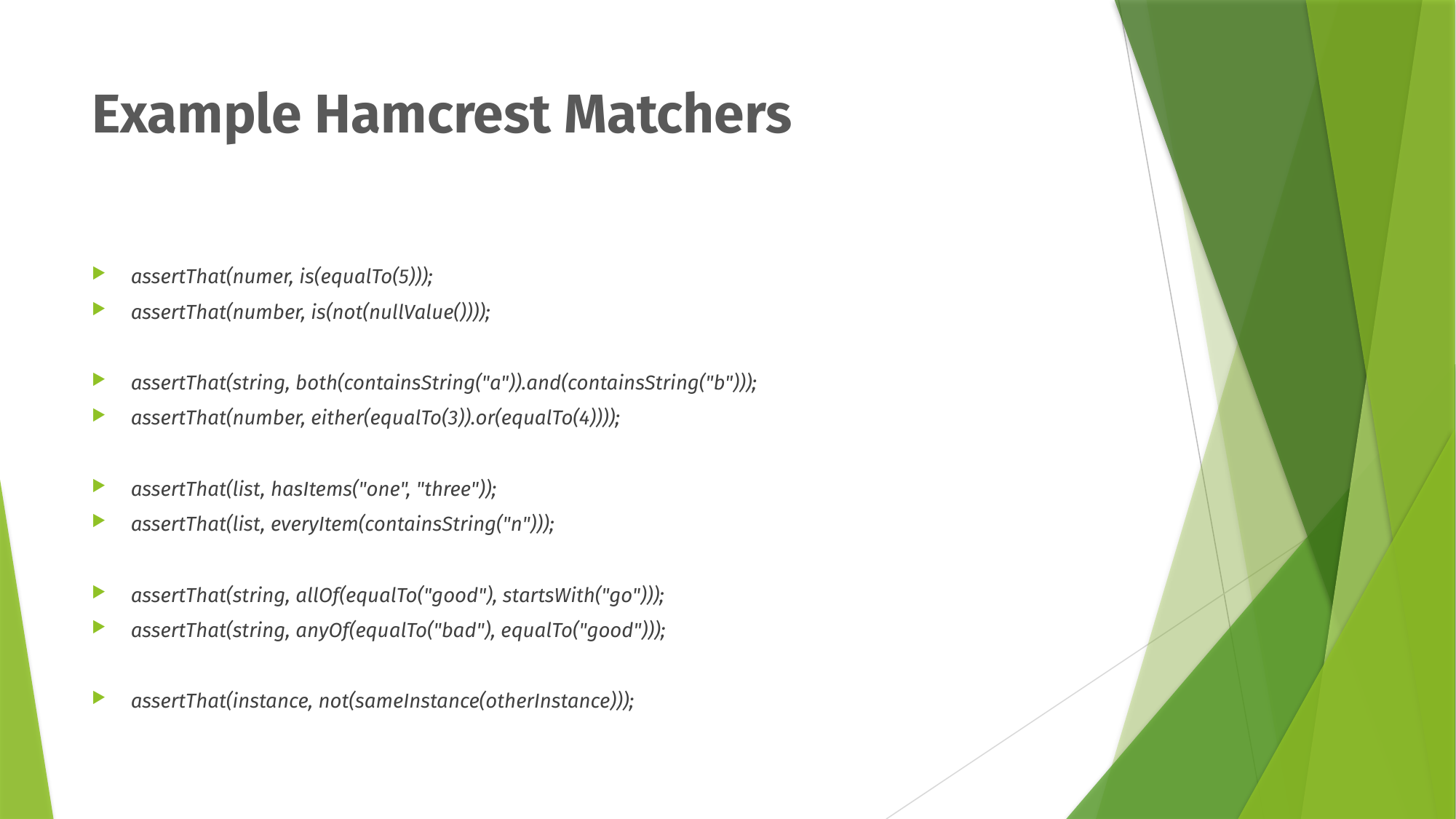

# Example Hamcrest Matchers
assertThat(numer, is(equalTo(5)));
assertThat(number, is(not(nullValue())));

assertThat(string, both(containsString("a")).and(containsString("b")));
assertThat(number, either(equalTo(3)).or(equalTo(4))));

assertThat(list, hasItems("one", "three"));
assertThat(list, everyItem(containsString("n")));

assertThat(string, allOf(equalTo("good"), startsWith("go")));
assertThat(string, anyOf(equalTo("bad"), equalTo("good")));

assertThat(instance, not(sameInstance(otherInstance)));